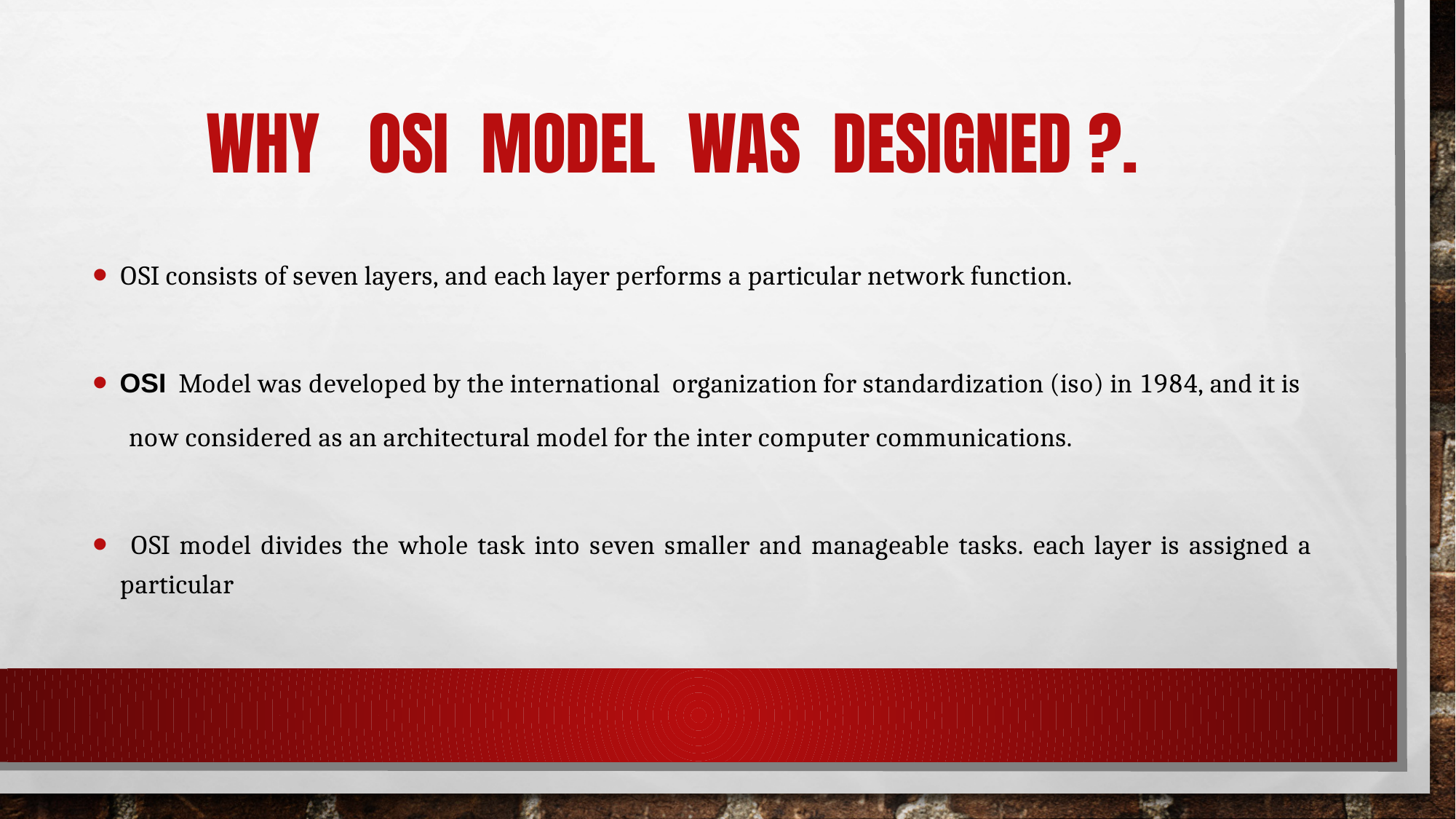

# Why   OSI  Model  was  designed ?.
OSI consists of seven layers, and each layer performs a particular network function.

OSI  Model was developed by the international  organization for standardization (iso) in 1984, and it is
      now considered as an architectural model for the inter computer communications.

 OSI model divides the whole task into seven smaller and manageable tasks. each layer is assigned a particular